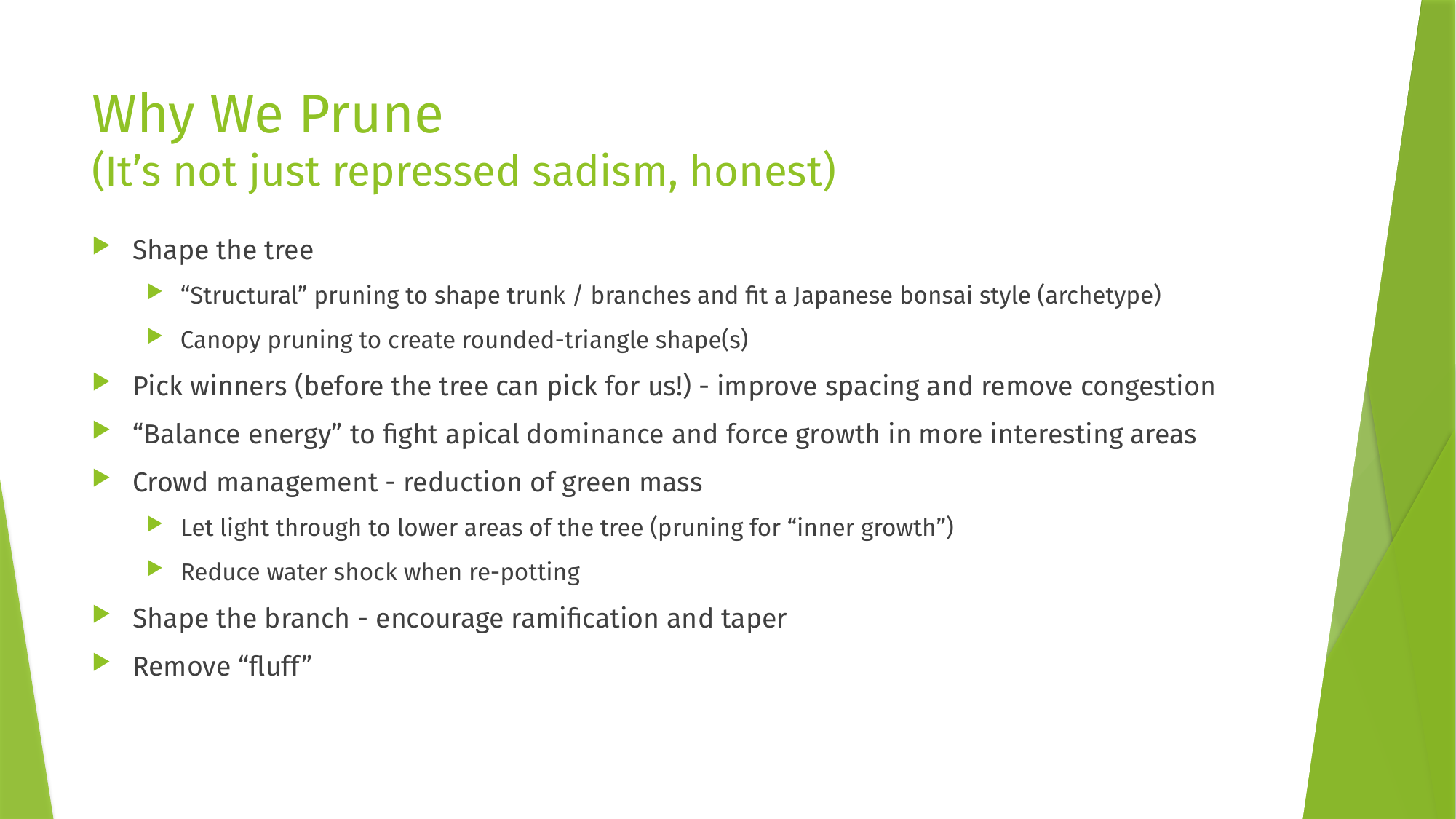

# Why We Prune (It’s not just repressed sadism, honest)
Shape the tree
“Structural” pruning to shape trunk / branches and fit a Japanese bonsai style (archetype)
Canopy pruning to create rounded-triangle shape(s)
Pick winners (before the tree can pick for us!) - improve spacing and remove congestion
“Balance energy” to fight apical dominance and force growth in more interesting areas
Crowd management - reduction of green mass
Let light through to lower areas of the tree (pruning for “inner growth”)
Reduce water shock when re-potting
Shape the branch - encourage ramification and taper
Remove “fluff”